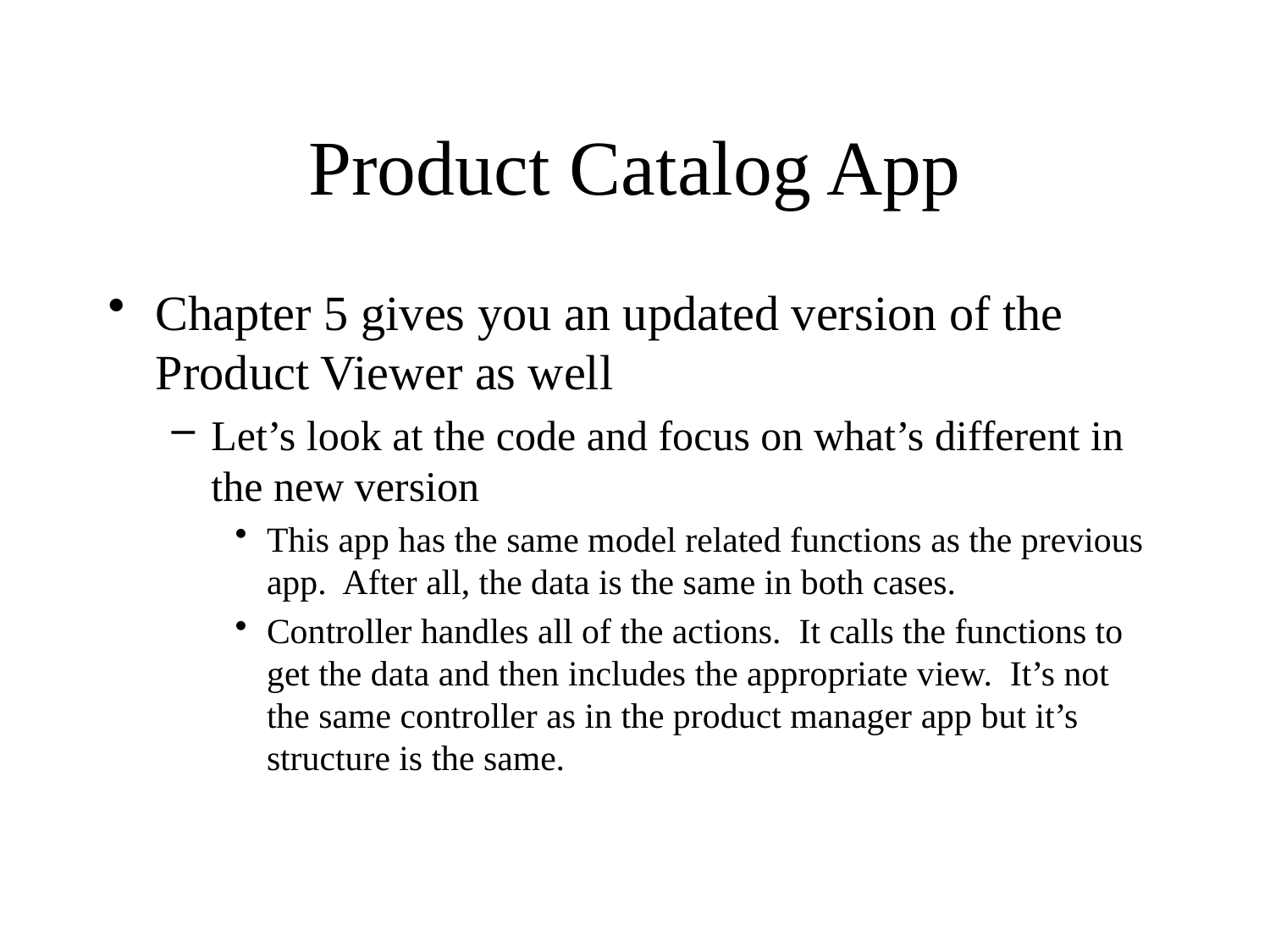

# Product Catalog App
Chapter 5 gives you an updated version of the Product Viewer as well
Let’s look at the code and focus on what’s different in the new version
This app has the same model related functions as the previous app.  After all, the data is the same in both cases.
Controller handles all of the actions.  It calls the functions to get the data and then includes the appropriate view.  It’s not the same controller as in the product manager app but it’s structure is the same.